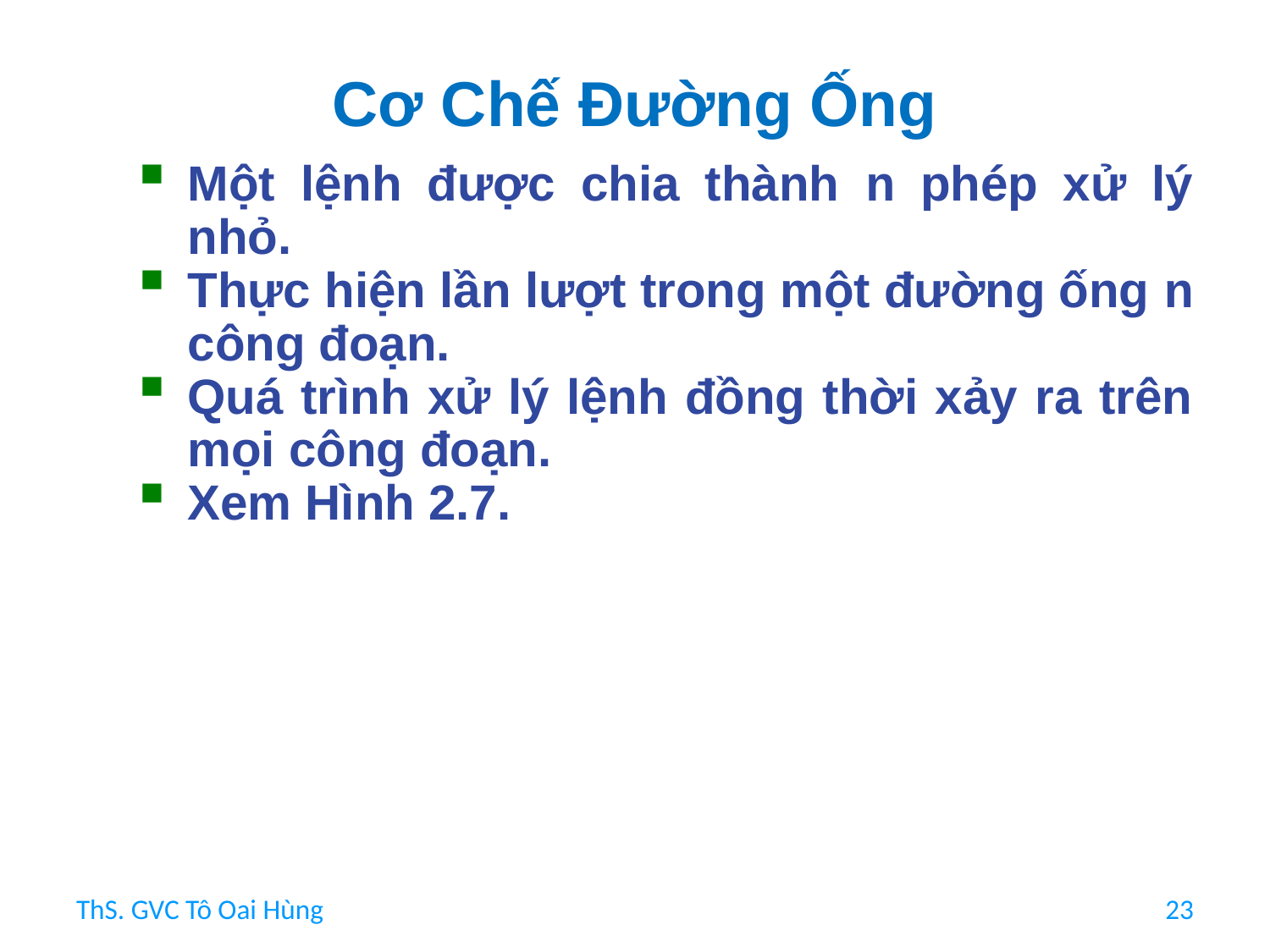

# Cơ Chế Đường Ống
Một lệnh được chia thành n phép xử lý nhỏ.
Thực hiện lần lượt trong một đường ống n công đoạn.
Quá trình xử lý lệnh đồng thời xảy ra trên mọi công đoạn.
Xem Hình 2.7.
ThS. GVC Tô Oai Hùng
23